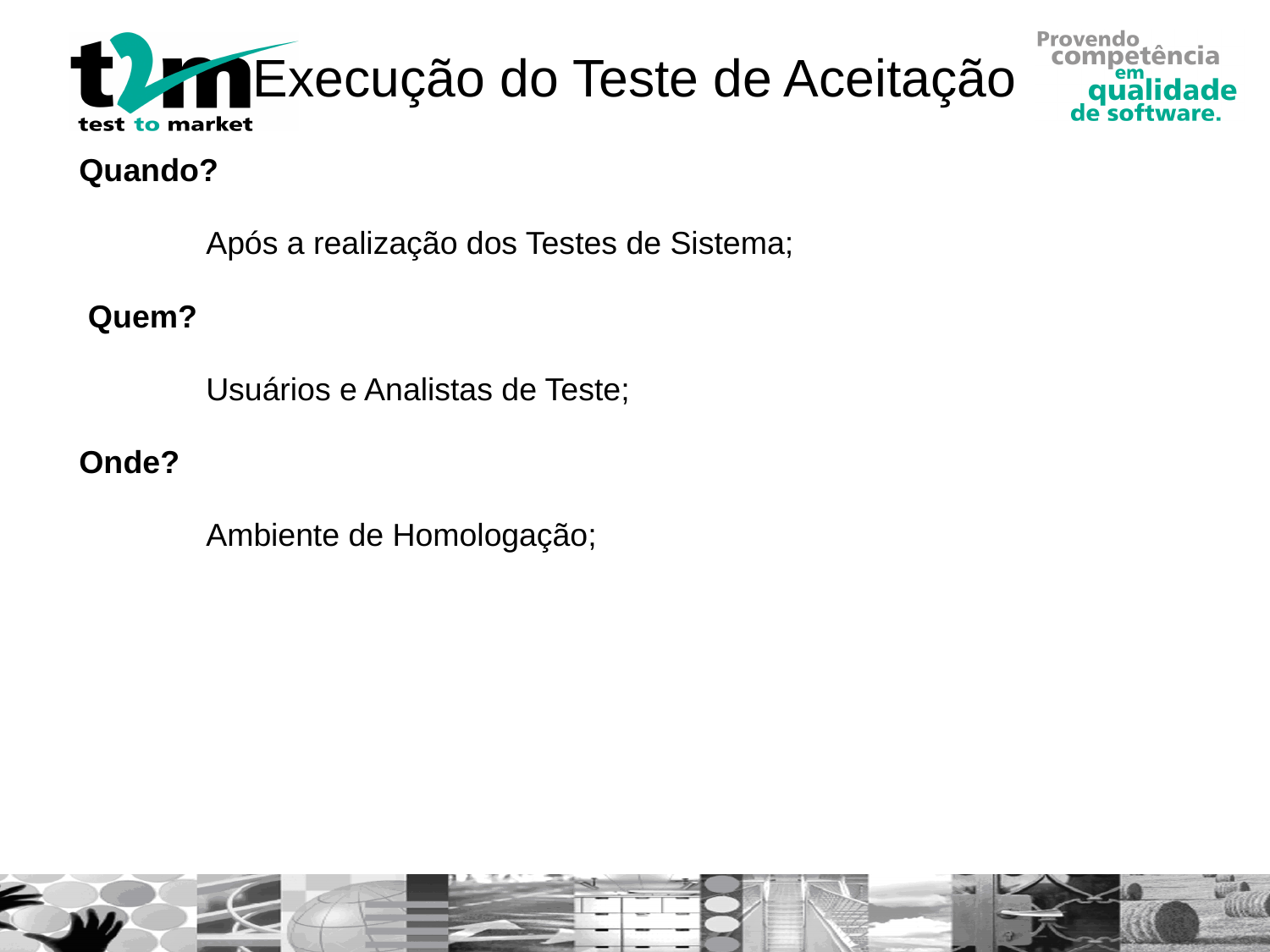

# Execução do Teste de Aceitação
Quando?
	Após a realização dos Testes de Sistema;
 Quem?
	Usuários e Analistas de Teste;
Onde?
	Ambiente de Homologação;